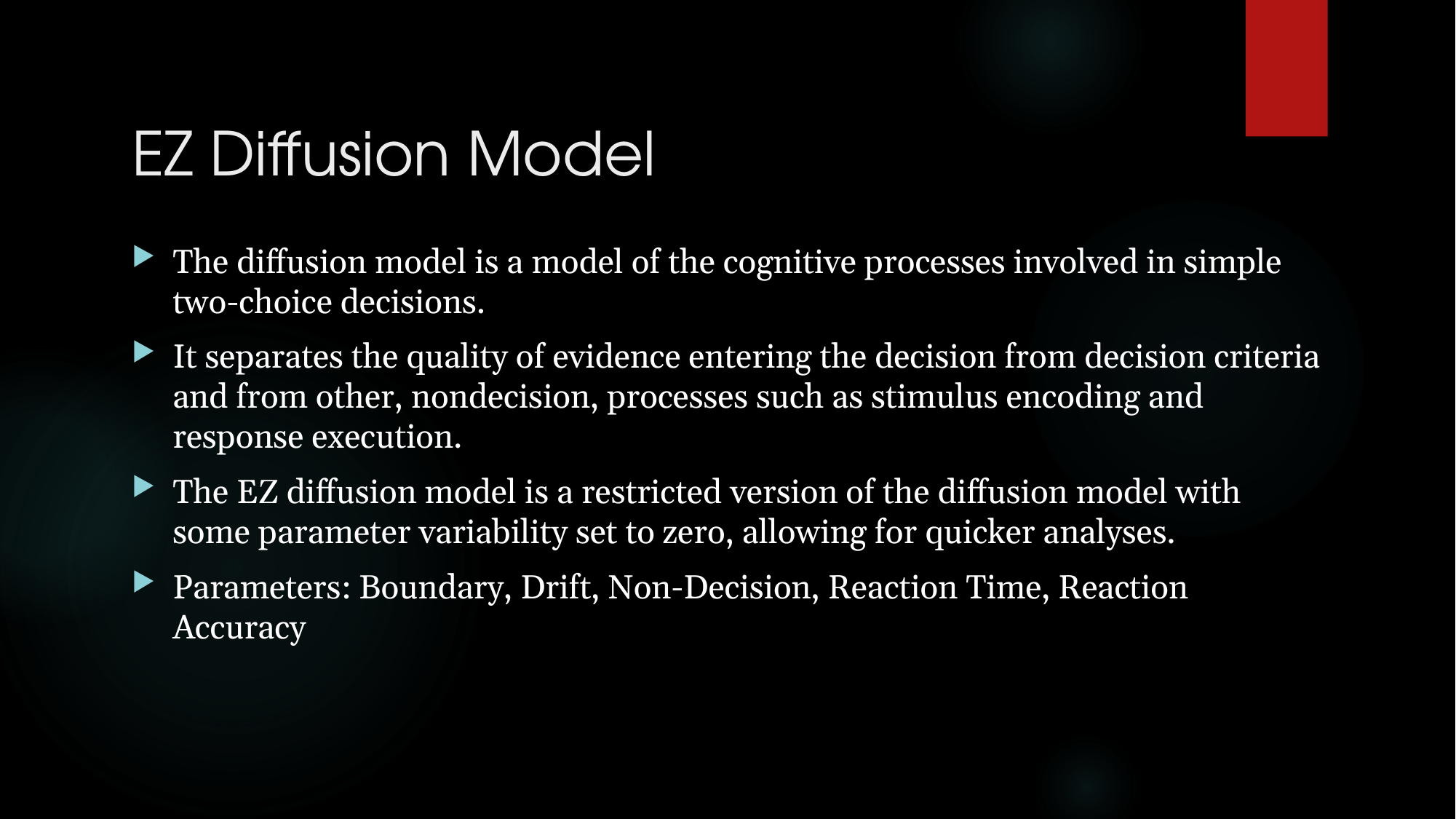

# EZ Diffusion Model
The diffusion model is a model of the cognitive processes involved in simple two-choice decisions.
It separates the quality of evidence entering the decision from decision criteria and from other, nondecision, processes such as stimulus encoding and response execution.
The EZ diffusion model is a restricted version of the diffusion model with some parameter variability set to zero, allowing for quicker analyses.
Parameters: Boundary, Drift, Non-Decision, Reaction Time, Reaction Accuracy